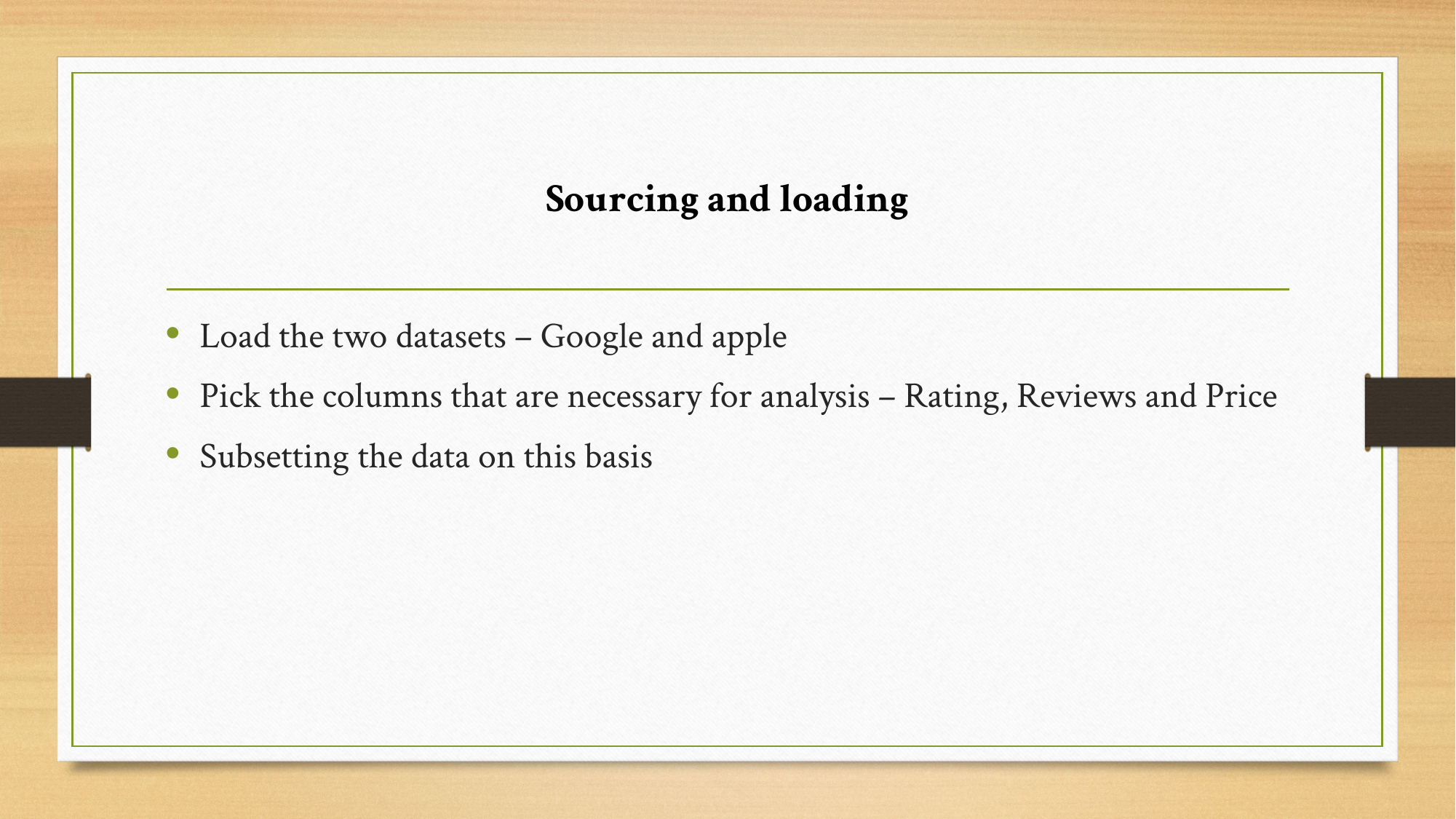

# Sourcing and loading
Load the two datasets – Google and apple
Pick the columns that are necessary for analysis – Rating, Reviews and Price
Subsetting the data on this basis